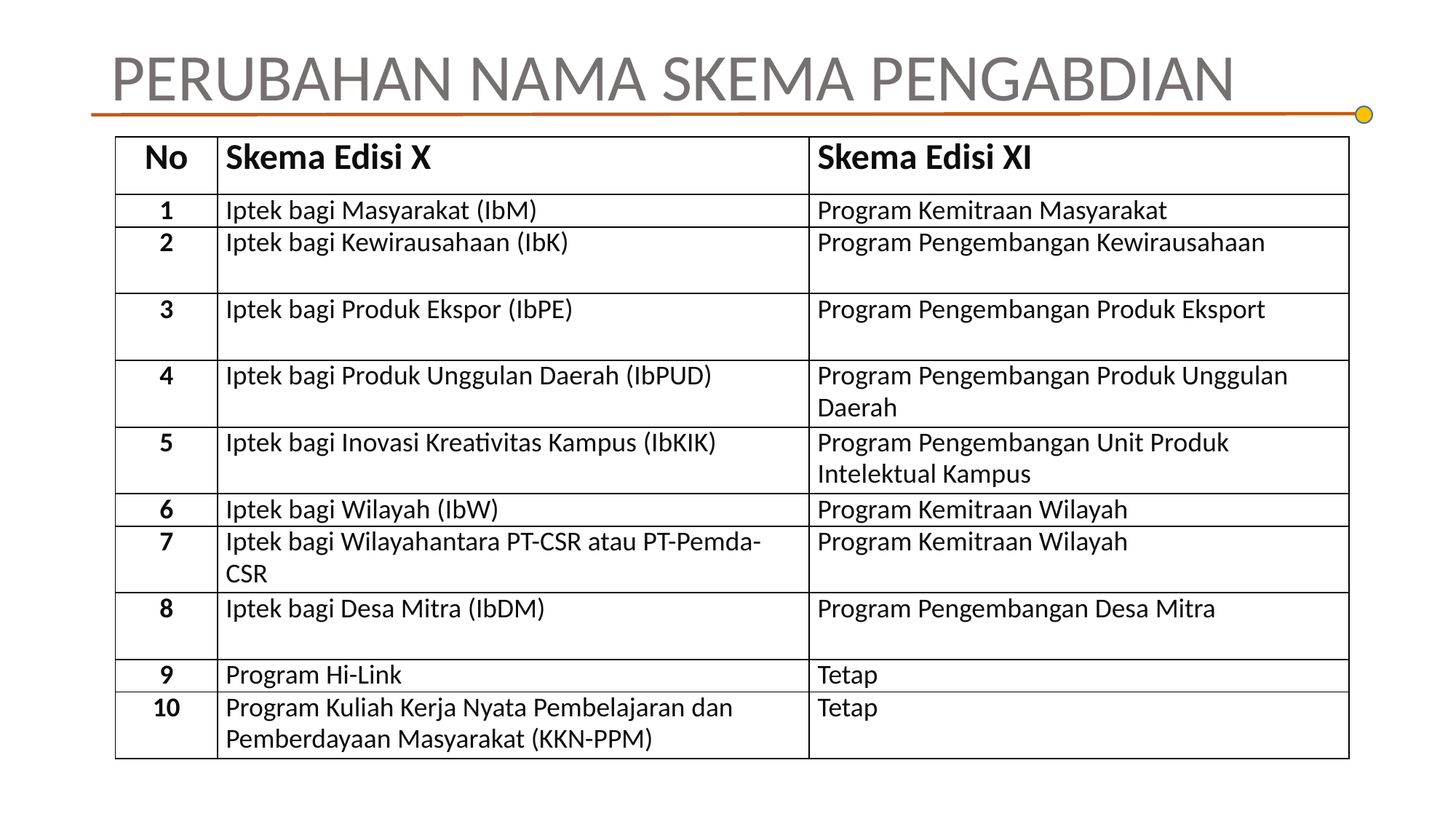

# PERUBAHAN NAMA SKEMA PENGABDIAN

| No | Skema Edisi X | Skema Edisi XI |
| --- | --- | --- |
| 1 | Iptek bagi Masyarakat (IbM) | Program Kemitraan Masyarakat |
| 2 | Iptek bagi Kewirausahaan (IbK) | Program Pengembangan Kewirausahaan |
| 3 | Iptek bagi Produk Ekspor (IbPE) | Program Pengembangan Produk Eksport |
| 4 | Iptek bagi Produk Unggulan Daerah (IbPUD) | Program Pengembangan Produk Unggulan Daerah |
| 5 | Iptek bagi Inovasi Kreativitas Kampus (IbKIK) | Program Pengembangan Unit Produk Intelektual Kampus |
| 6 | Iptek bagi Wilayah (IbW) | Program Kemitraan Wilayah |
| 7 | Iptek bagi Wilayahantara PT-CSR atau PT-Pemda-CSR | Program Kemitraan Wilayah |
| 8 | Iptek bagi Desa Mitra (IbDM) | Program Pengembangan Desa Mitra |
| 9 | Program Hi-Link | Tetap |
| 10 | Program Kuliah Kerja Nyata Pembelajaran dan Pemberdayaan Masyarakat (KKN-PPM) | Tetap |